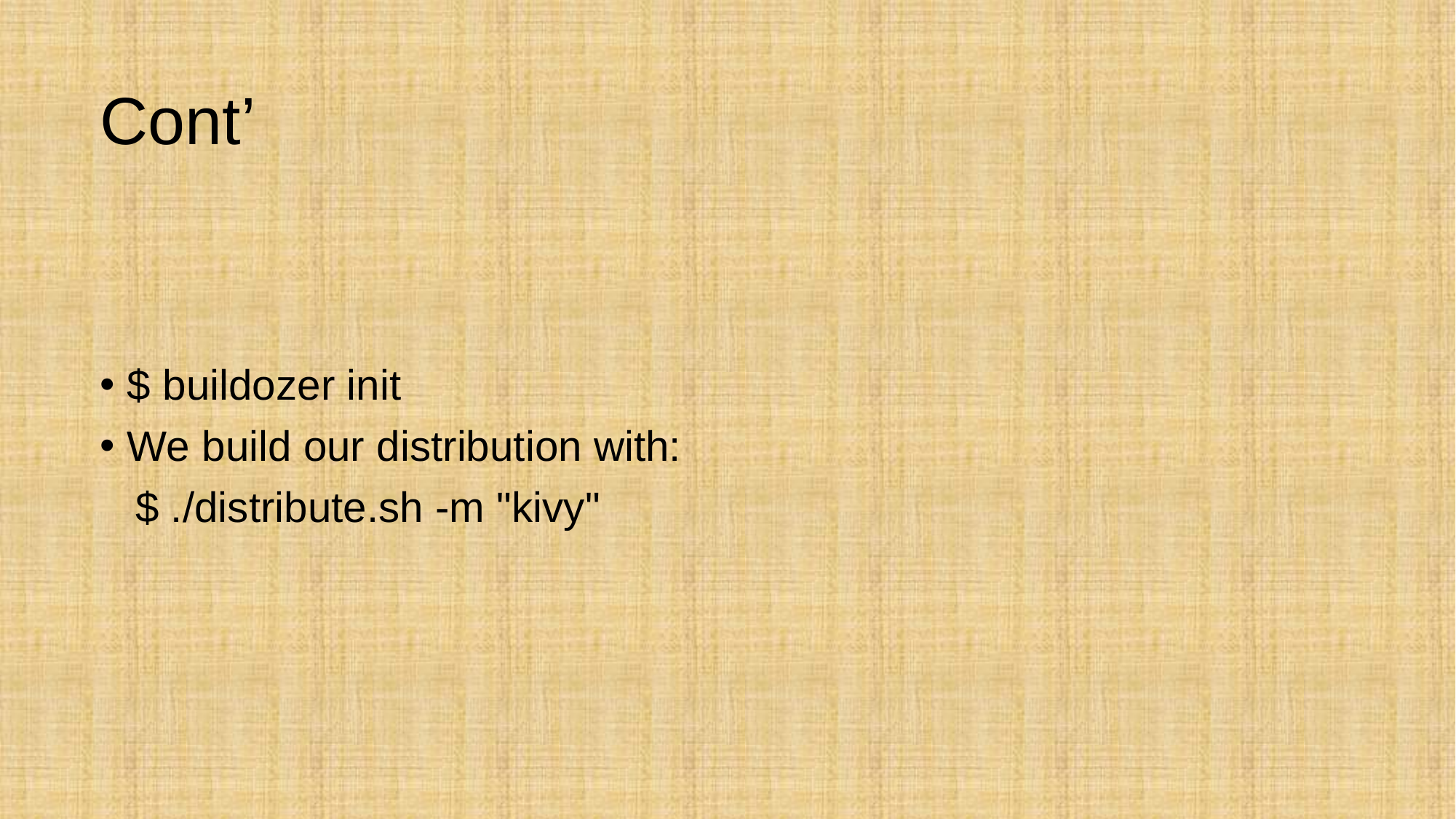

# Cont’
$ buildozer init
We build our distribution with:
   $ ./distribute.sh -m "kivy"